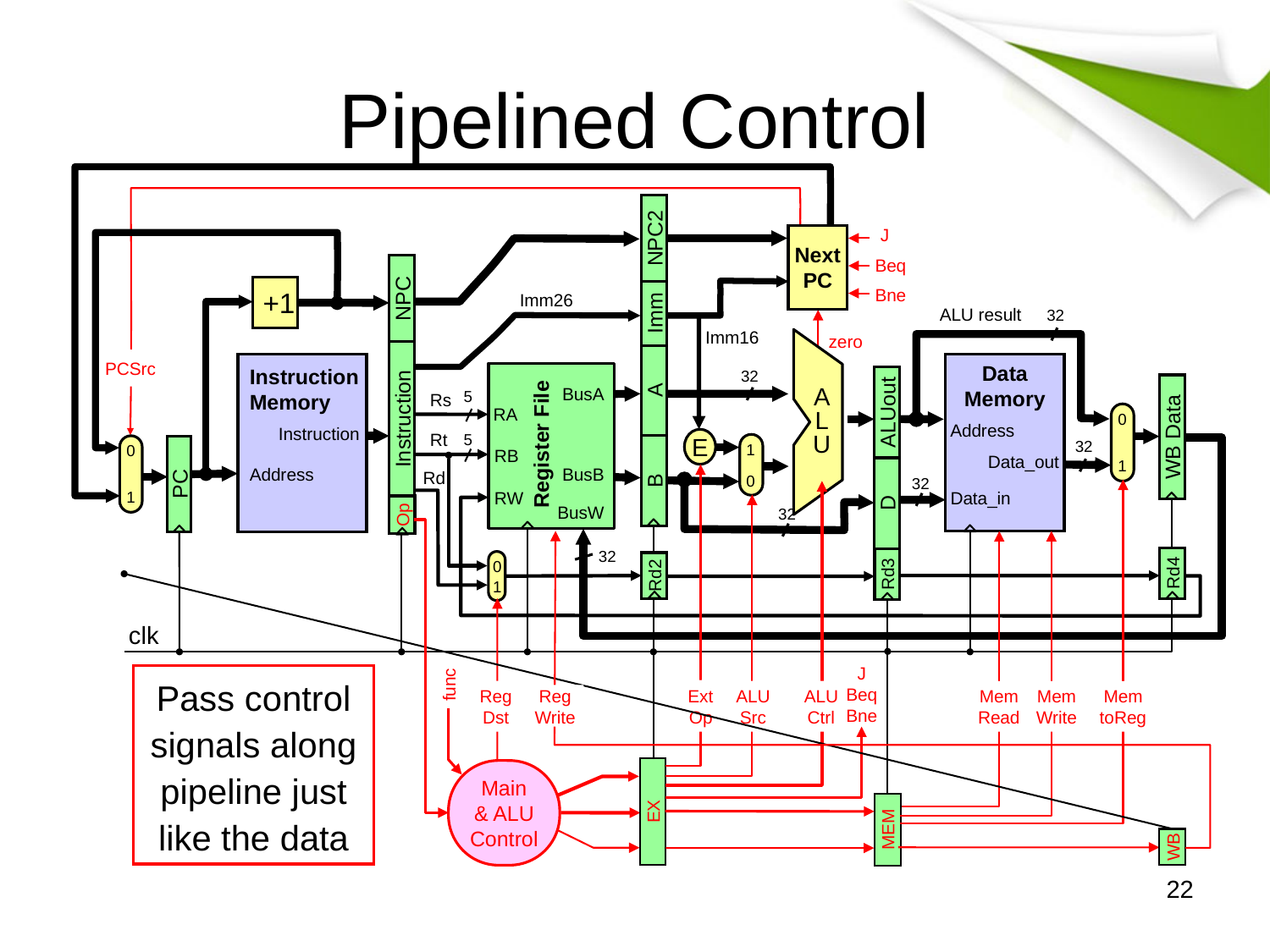

# Pipelined Control

NPC2
Imm
A
B

J
Next PC

Beq
NPC
 +1
Bne

Imm26

ALU result
 32

zero

Imm16

Instruction
A
L
U

PCSrc

Instruction
Memory
Data
Memory
 Address
Data_out
Data_in

BusA
 RA
Register File
RB
BusB
RW
BusW

 32

ALUout
D
WB Data

 5
Rs

0

1

Instruction

E
Rt
 5
 32

1

0

0

1

Address

Rd2

0

1

J
Beq
Bne

Ext
Op
ALU
Src
ALU
Ctrl

MEM

Rd
 32

PC

Mem
toReg
Mem
Read
Mem
Write
WB

clk

 32

Op

Main
& ALU
Control
func

Reg
Write
 32
Rd4

Rd3

Reg
Dst

EX

Pass control signals along pipeline just like the data
22